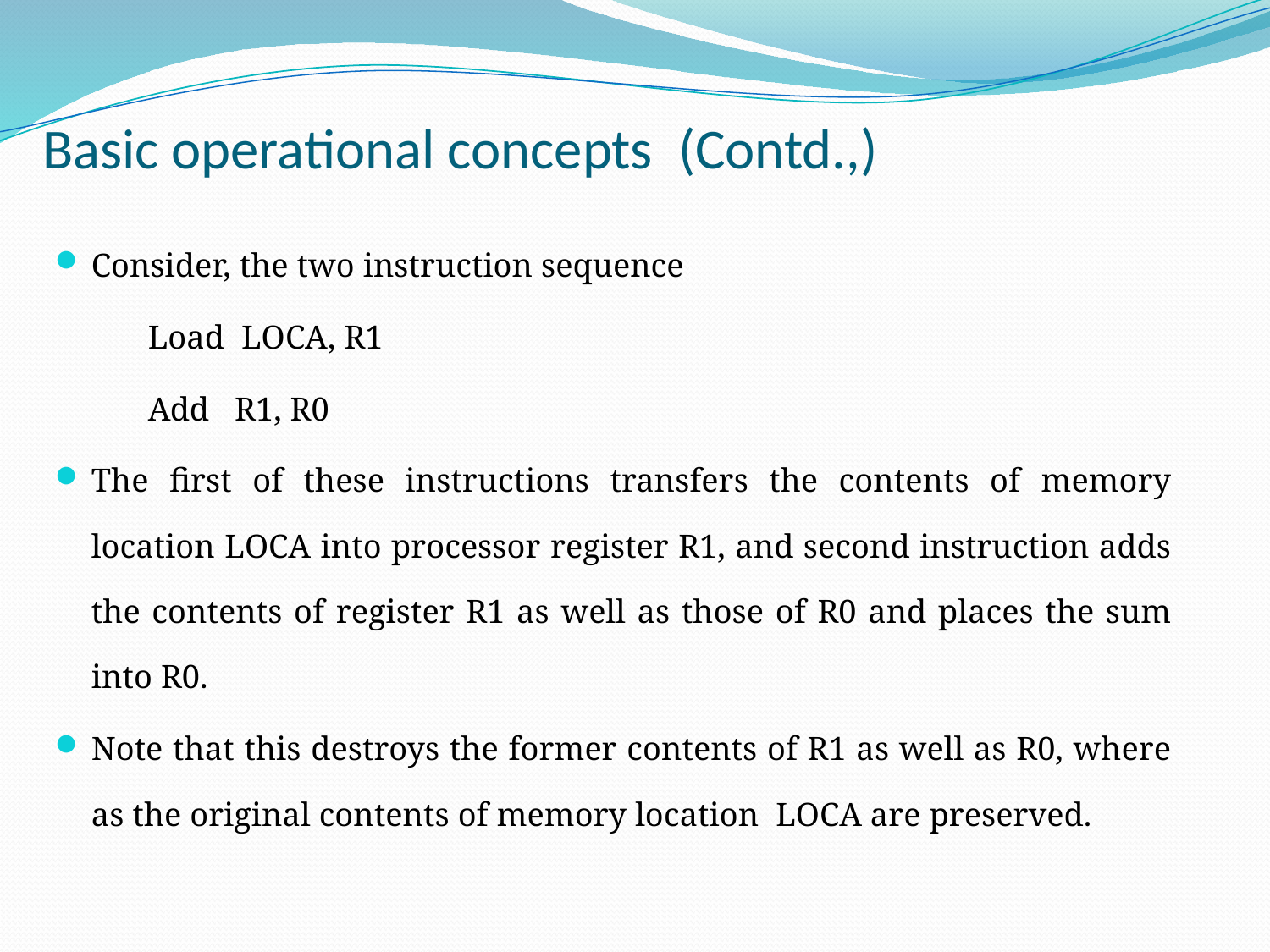

# Basic operational concepts  (Contd.,)
Consider, the two instruction sequence
           Load  LOCA, R1
           Add   R1, R0
The first of these instructions transfers the contents of memory location LOCA into processor register R1, and second instruction adds the contents of register R1 as well as those of R0 and places the sum into R0.
Note that this destroys the former contents of R1 as well as R0, where as the original contents of memory location  LOCA are preserved.